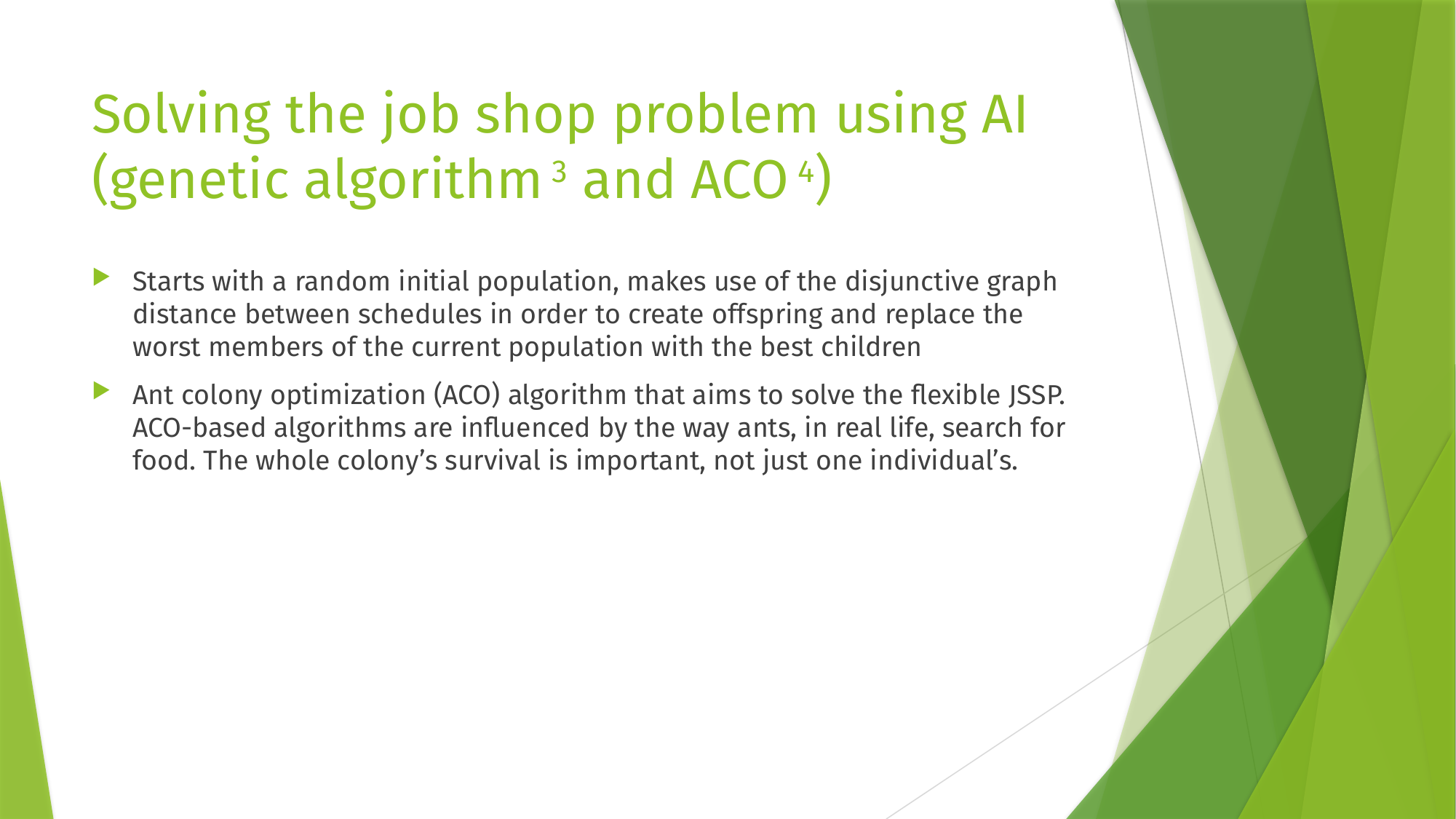

# Solving the job shop problem using AI (genetic algorithm 3 and ACO 4)
Starts with a random initial population, makes use of the disjunctive graph distance between schedules in order to create offspring and replace the worst members of the current population with the best children
Ant colony optimization (ACO) algorithm that aims to solve the flexible JSSP.  ACO-based algorithms are influenced by the way ants, in real life, search for food. The whole colony’s survival is important, not just one individual’s.